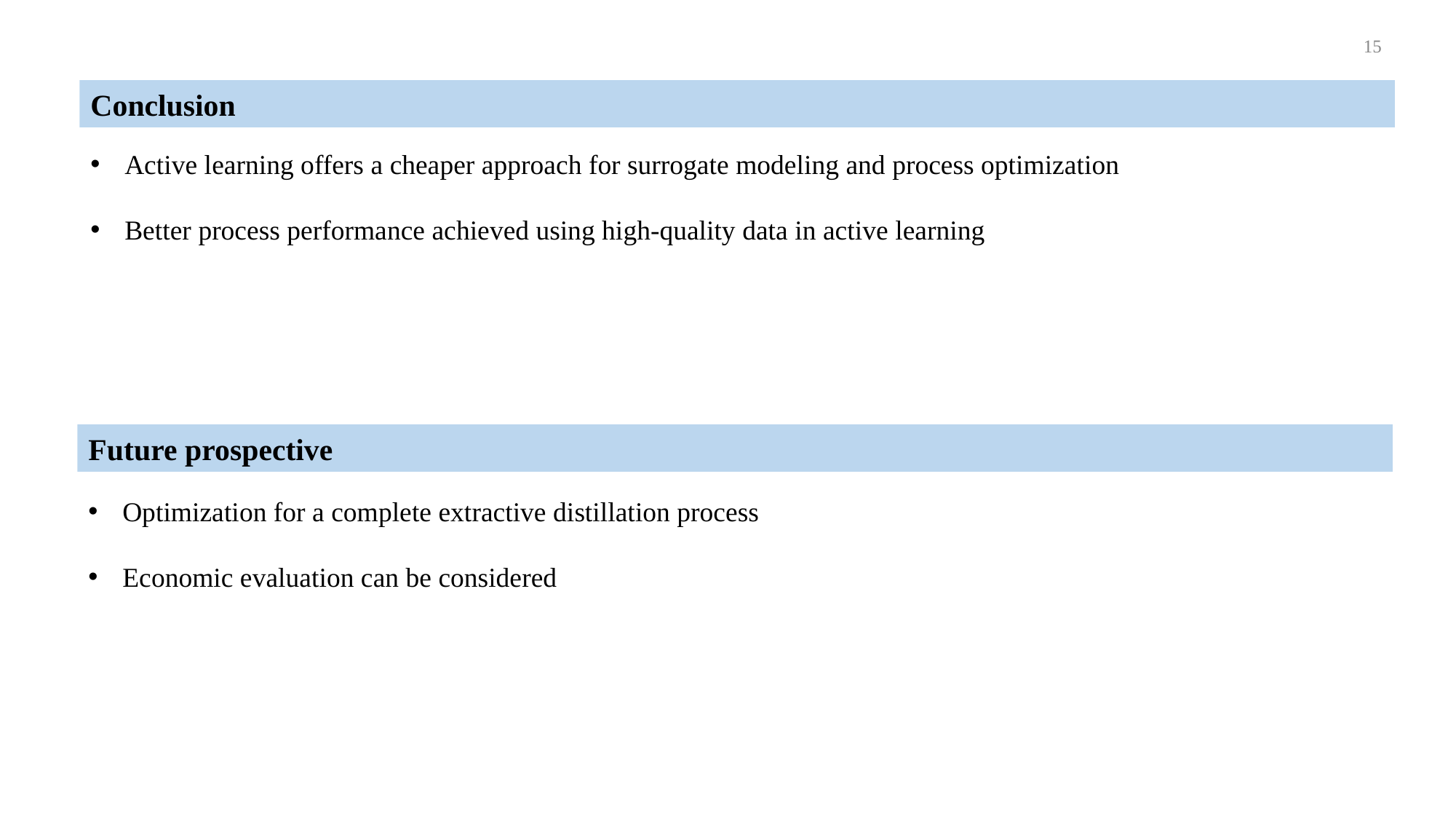

15
Conclusion
Active learning offers a cheaper approach for surrogate modeling and process optimization

Better process performance achieved using high-quality data in active learning
Future prospective
Optimization for a complete extractive distillation process

Economic evaluation can be considered